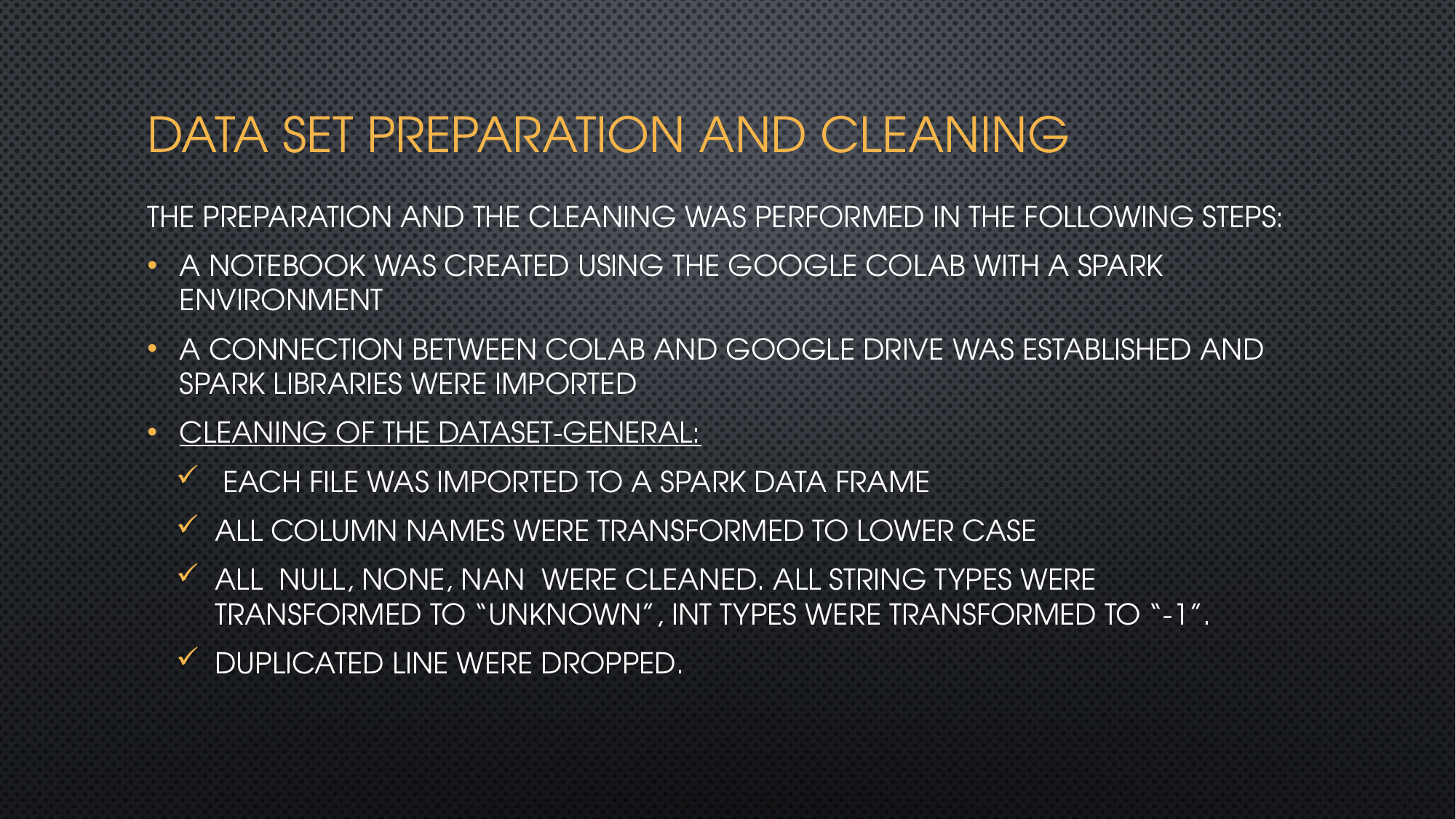

# Data set preparation and cleaning
The preparation and the cleaning was performed in the following steps:
A notebook was created using the google colab with a spark environment
A connection between colab and google drive was established and spark libraries were imported
Cleaning of the dataset-general:
 Each file was imported to a spark data frame
All column names were transformed to lower case
All  null, none, nan  were cleaned. ALL string types were transformed to “unknown”, int types were transformed to “-1”.
Duplicated line were dropped.